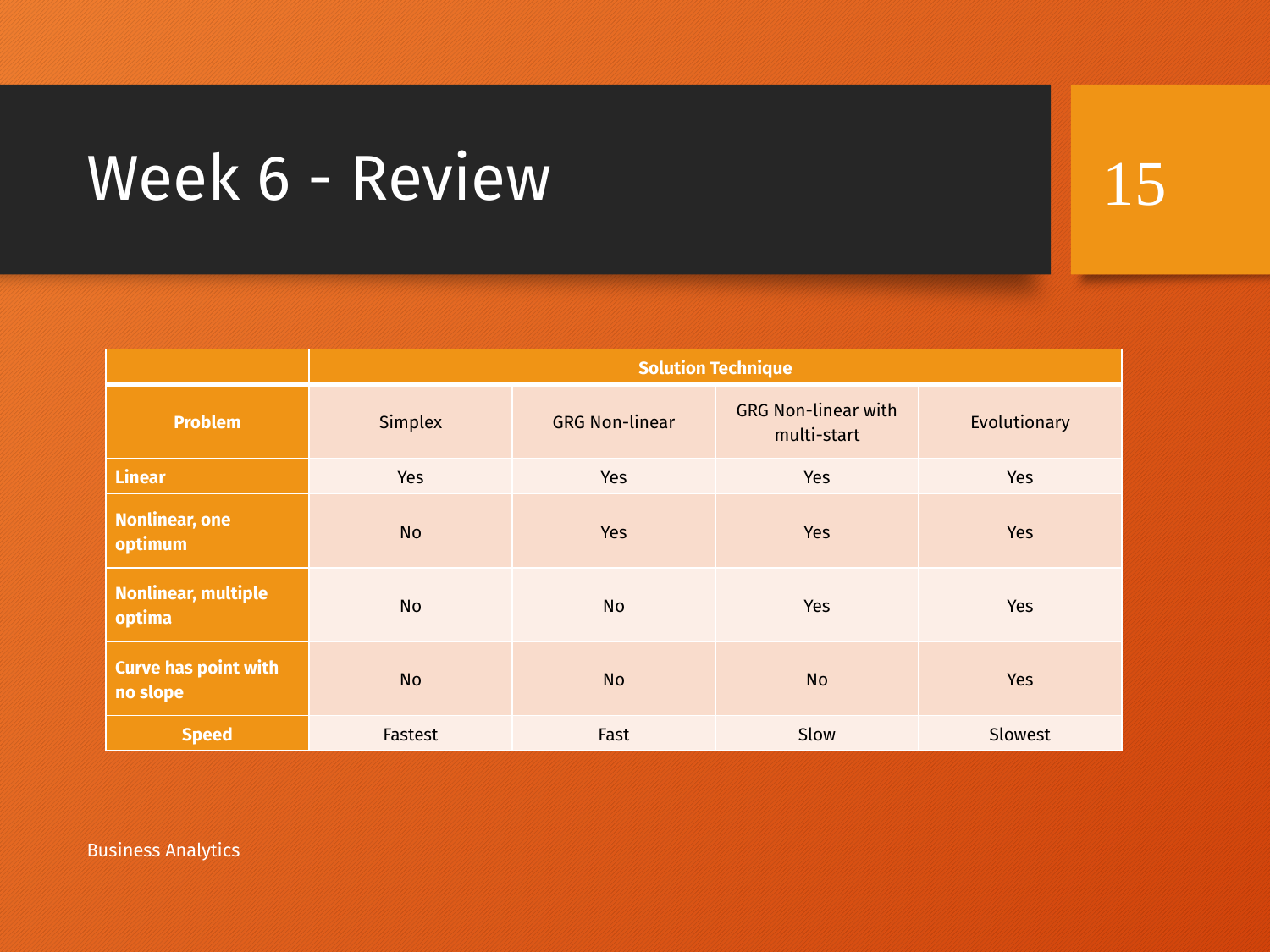

# Week 6 - Review
15
|  | Solution Technique |  |  |  |
| --- | --- | --- | --- | --- |
| Problem | Simplex | GRG Non-linear | GRG Non-linear with multi-start | Evolutionary |
| Linear | Yes | Yes | Yes | Yes |
| Nonlinear, one optimum | No | Yes | Yes | Yes |
| Nonlinear, multiple optima | No | No | Yes | Yes |
| Curve has point with no slope | No | No | No | Yes |
| Speed | Fastest | Fast | Slow | Slowest |
Business Analytics